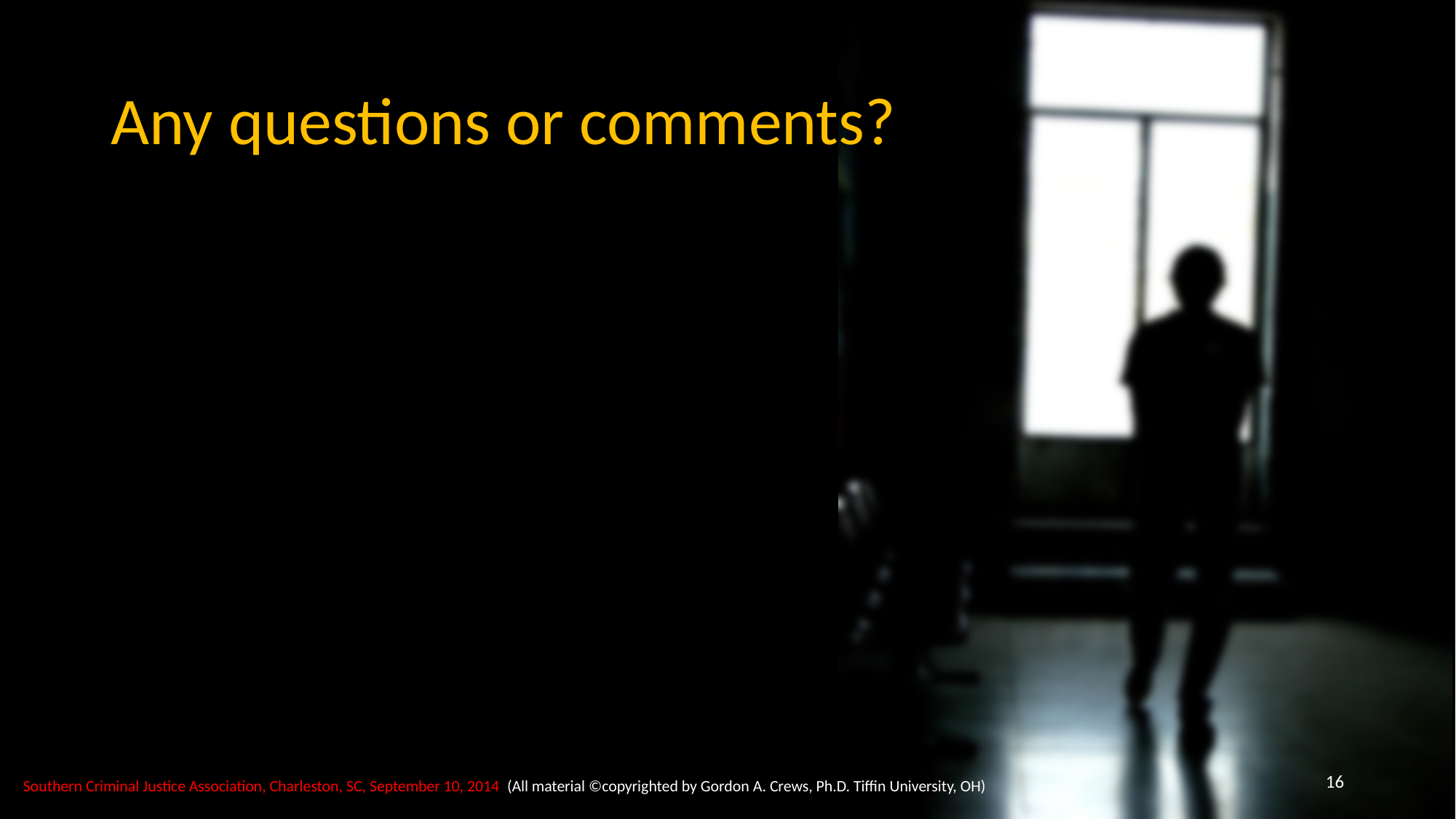

# Any questions or comments?
16
Southern Criminal Justice Association, Charleston, SC, September 10, 2014  (All material ©copyrighted by Gordon A. Crews, Ph.D. Tiffin University, OH)